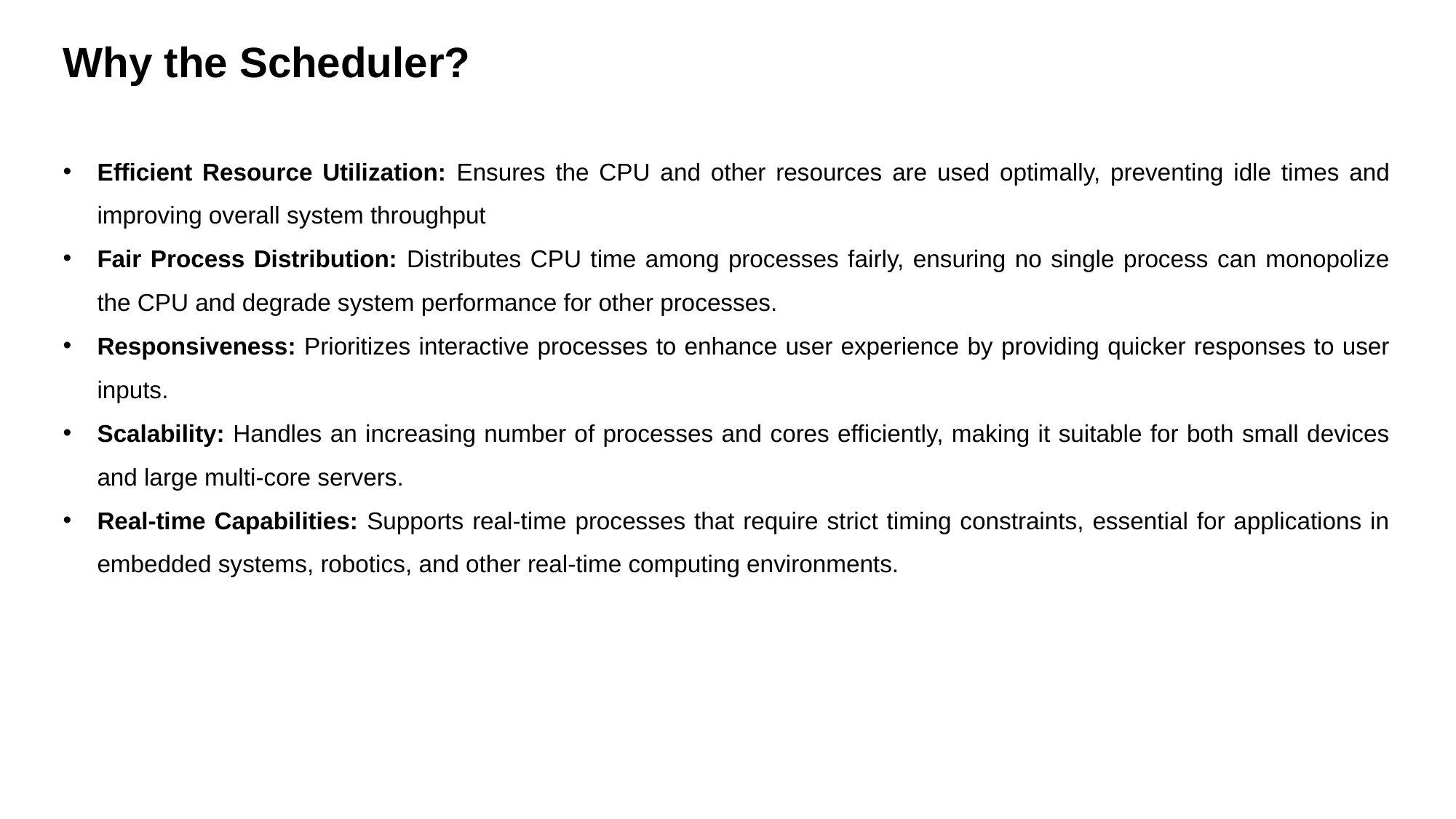

# Why the Scheduler?
Efficient Resource Utilization: Ensures the CPU and other resources are used optimally, preventing idle times and improving overall system throughput
Fair Process Distribution: Distributes CPU time among processes fairly, ensuring no single process can monopolize the CPU and degrade system performance for other processes.
Responsiveness: Prioritizes interactive processes to enhance user experience by providing quicker responses to user inputs.
Scalability: Handles an increasing number of processes and cores efficiently, making it suitable for both small devices and large multi-core servers.
Real-time Capabilities: Supports real-time processes that require strict timing constraints, essential for applications in embedded systems, robotics, and other real-time computing environments.